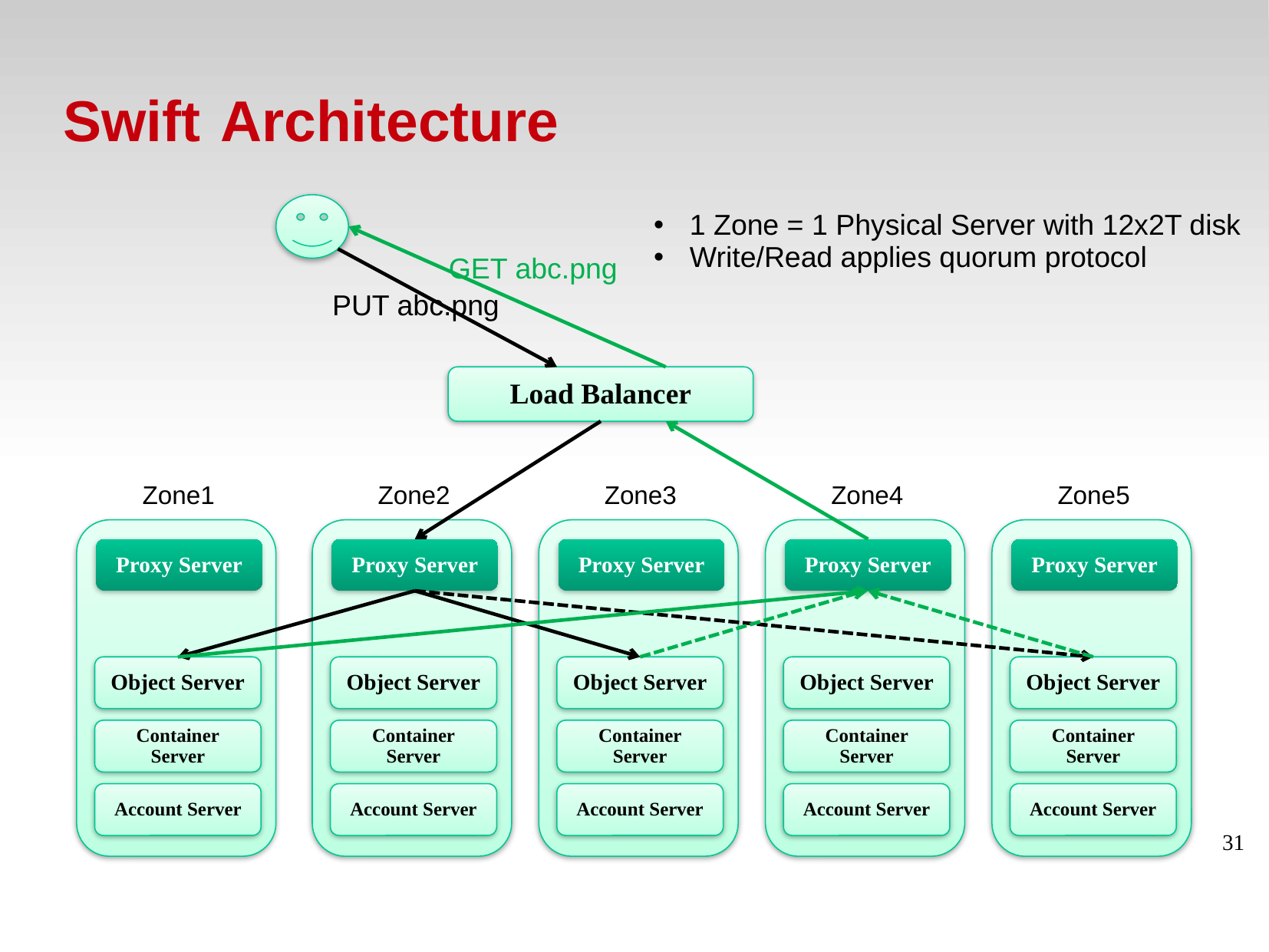

Swift Architecture

1 Zone = 1 Physical Server with 12x2T disk
Write/Read applies quorum protocol
GET abc.png
PUT abc.png
Load Balancer
Zone1
Zone2
Zone3
Zone4
Zone5

Proxy Server
Proxy Server
Proxy Server
Proxy Server
Proxy Server
Object Server
Object Server
Object Server
Object Server
Object Server
Container Server
Container Server
Container Server
Container Server
Container Server
Account Server
Account Server
Account Server
Account Server
Account Server
31